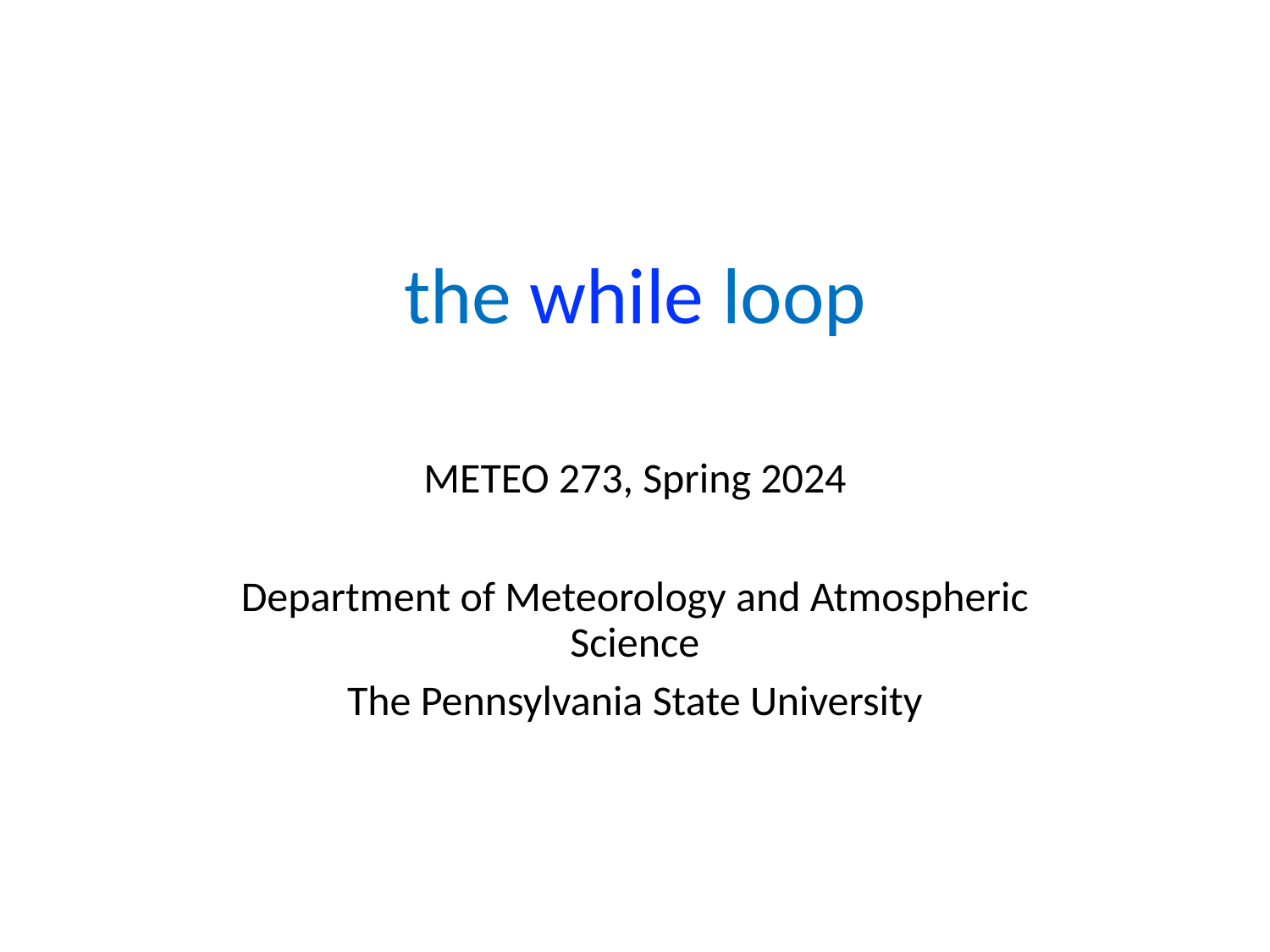

# the while loop
METEO 273, Spring 2024

Department of Meteorology and Atmospheric Science
The Pennsylvania State University